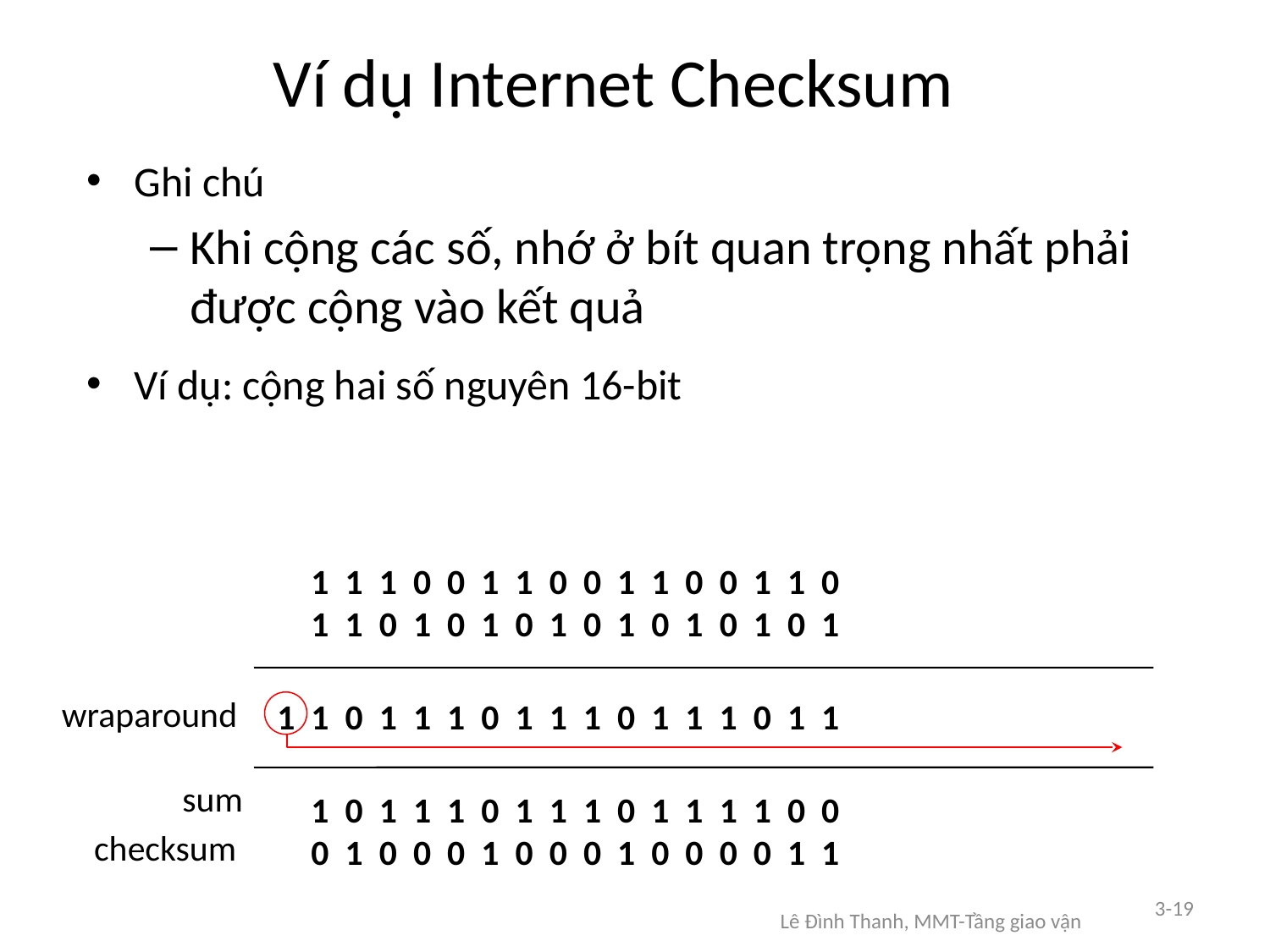

# Ví dụ Internet Checksum
Ghi chú
Khi cộng các số, nhớ ở bít quan trọng nhất phải được cộng vào kết quả
Ví dụ: cộng hai số nguyên 16-bit
1  1  1  1  0  0  1  1  0  0  1  1  0  0  1  1  0
1  1  1  0  1  0  1  0  1  0  1  0  1  0  1  0  1

1  1  0  1  1  1  0  1  1  1  0  1  1  1  0  1  1

1  1  0  1  1  1  0  1  1  1  0  1  1  1  1  0  0
1  0  1  0  0  0  1  0  0  0  1  0  0  0  0  1  1

wraparound

sum
checksum
3-19
Lê Đình Thanh, MMT-Tầng giao vận